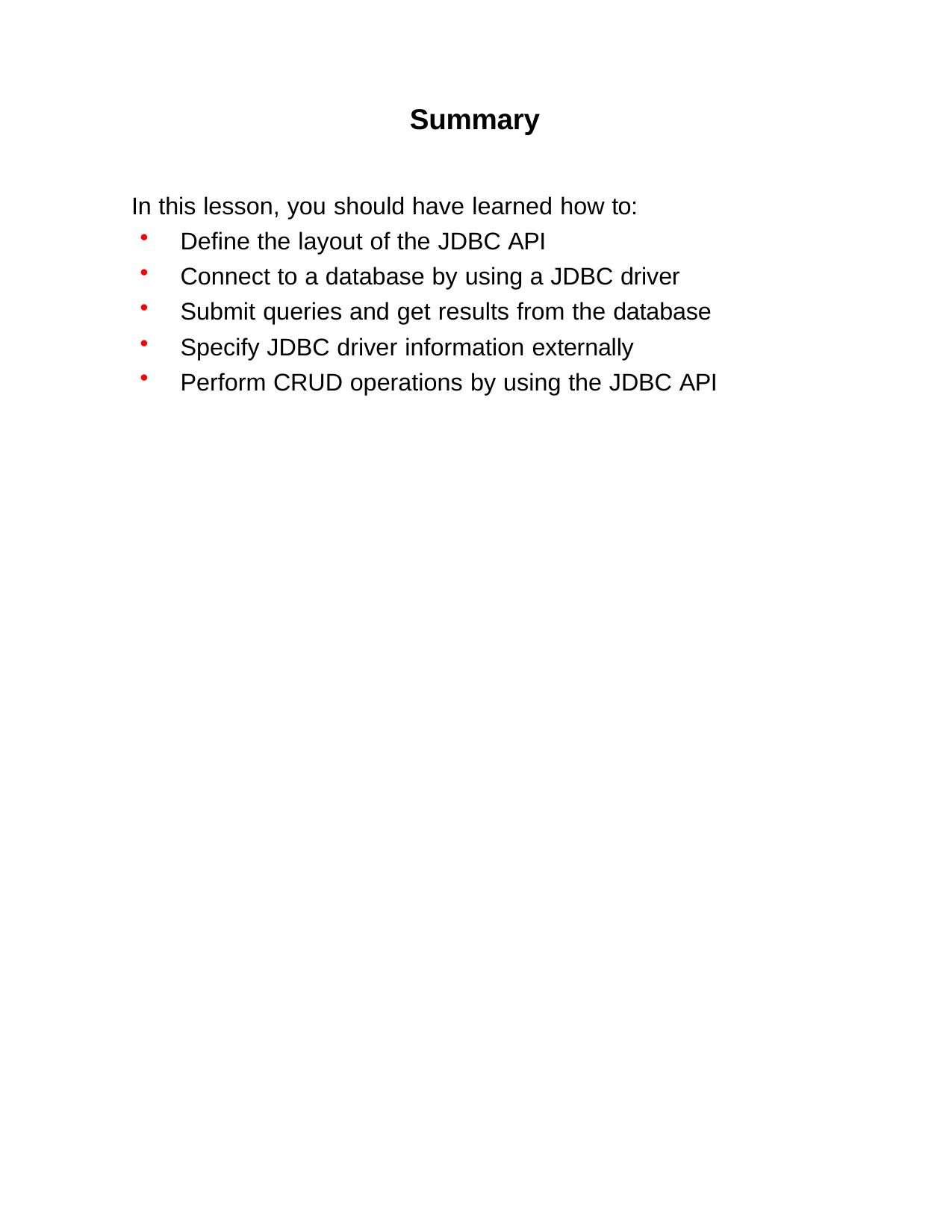

Summary

In this lesson, you should have learned how to:
Define the layout of the JDBC API
Connect to a database by using a JDBC driver
Submit queries and get results from the database
Specify JDBC driver information externally
Perform CRUD operations by using the JDBC API